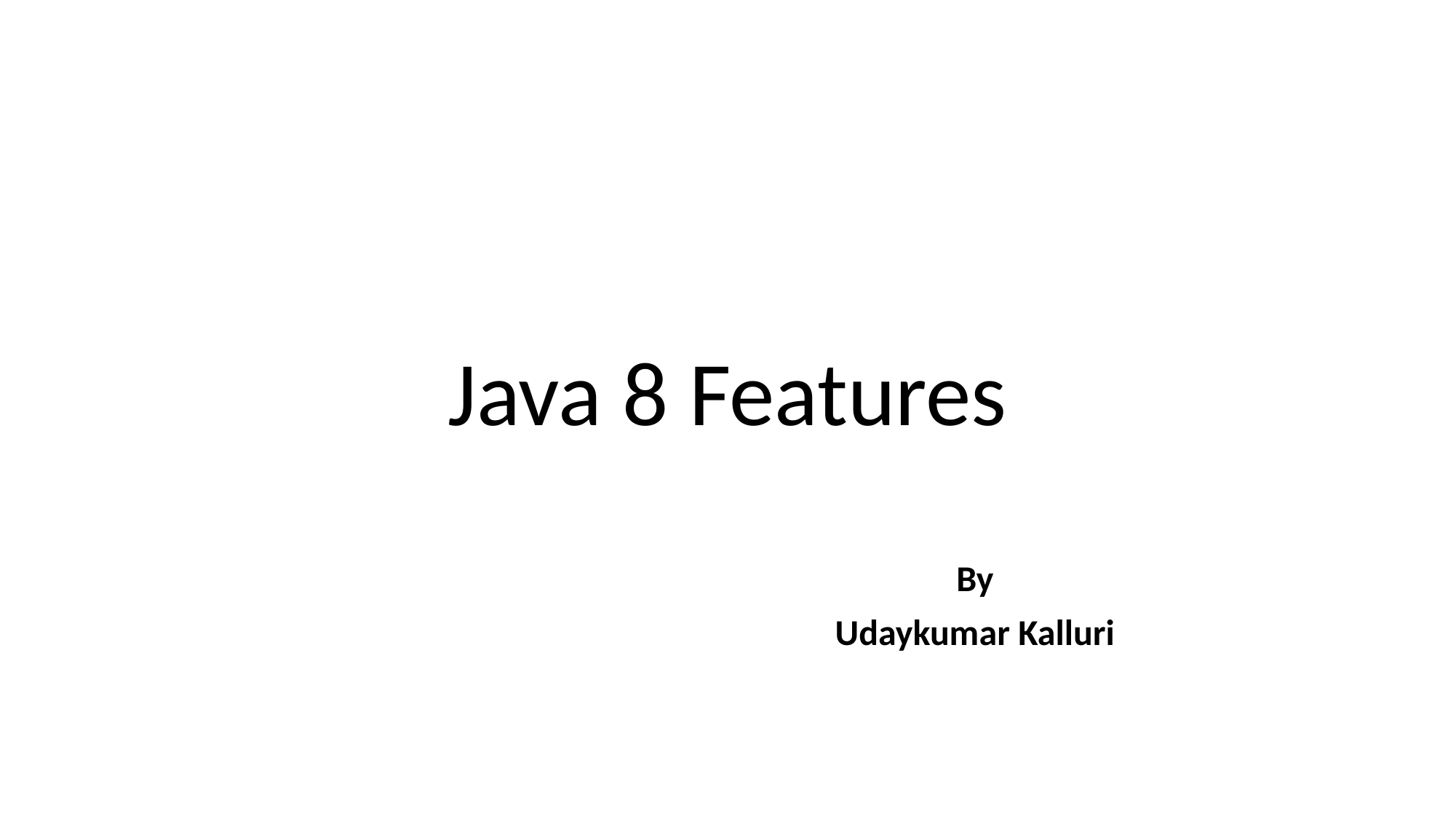

# Java 8 Features
By
Udaykumar Kalluri